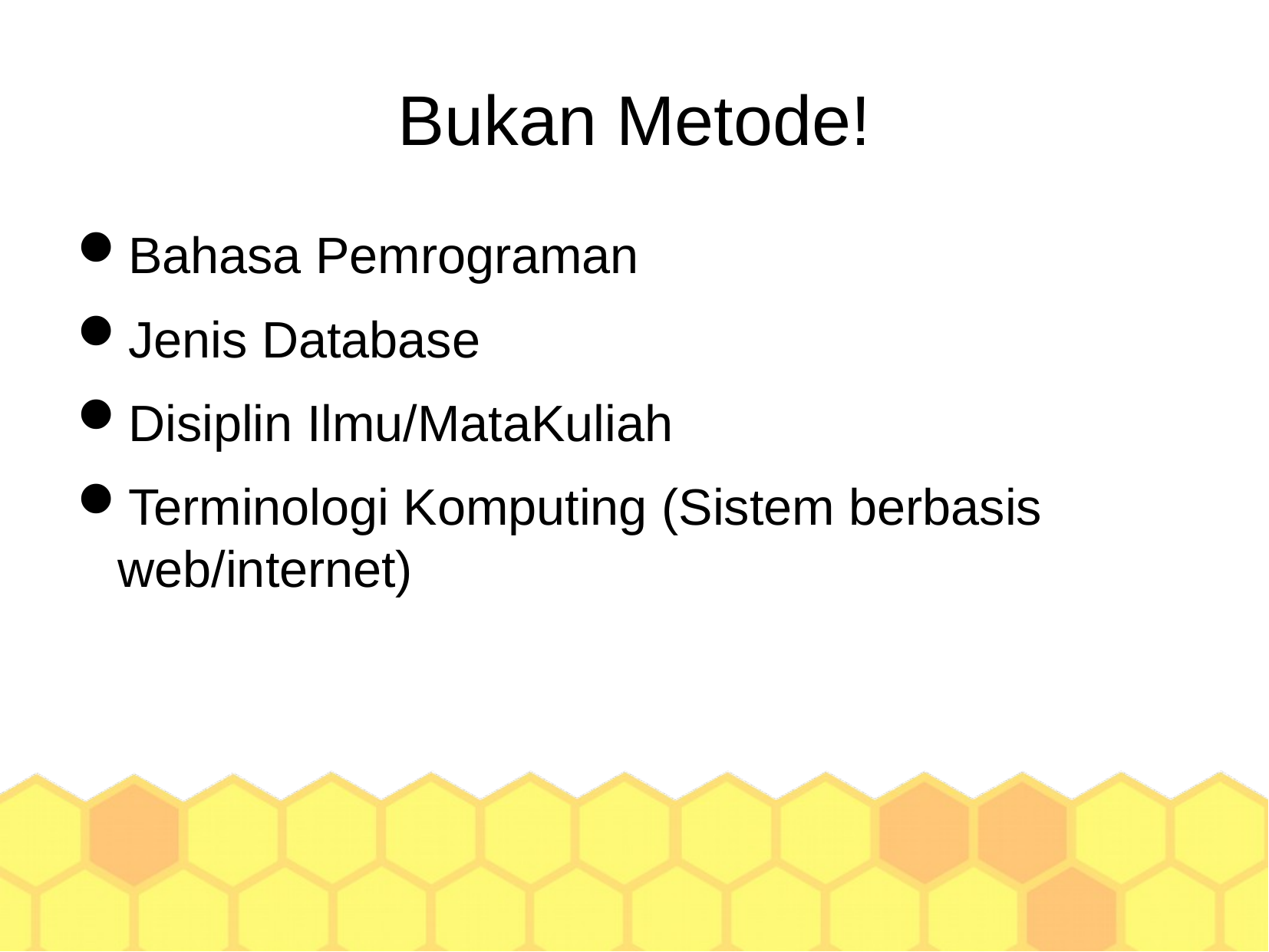

Bukan Metode!
Bahasa Pemrograman
Jenis Database
Disiplin Ilmu/MataKuliah
Terminologi Komputing (Sistem berbasis web/internet)